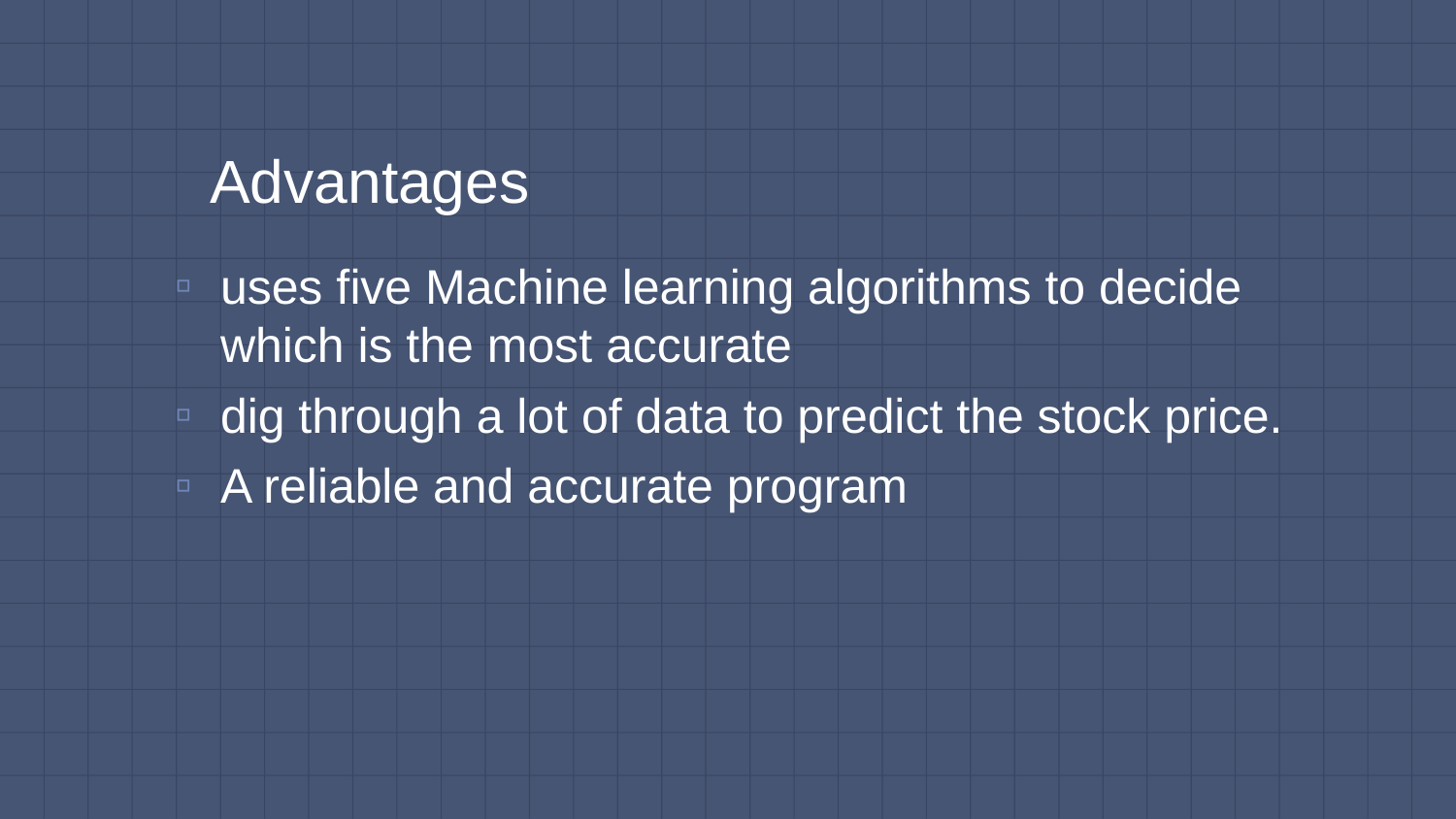

27

Advantages
uses five Machine learning algorithms to decide which is the most accurate
dig through a lot of data to predict the stock price.
A reliable and accurate program